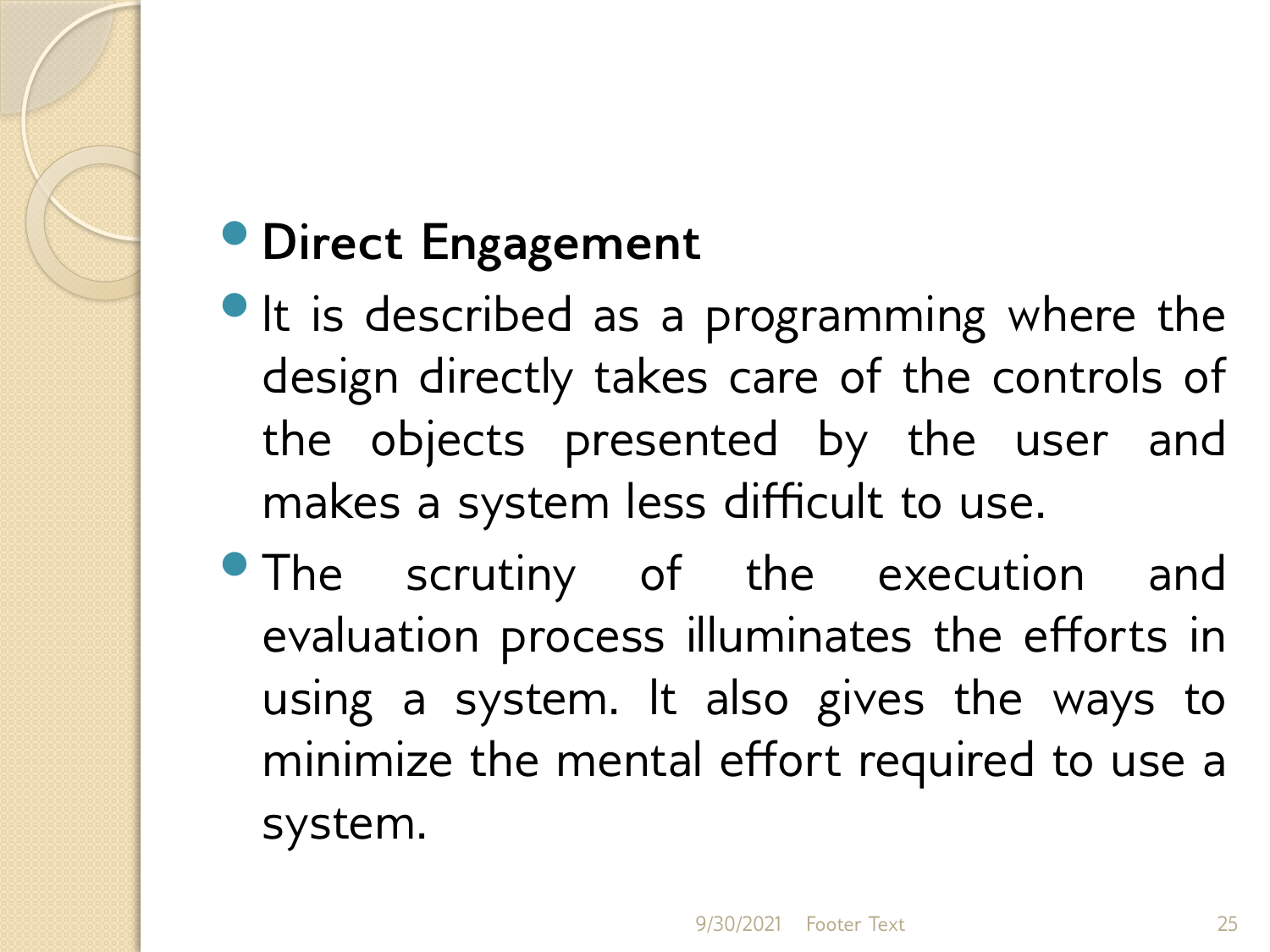

#
Direct Engagement
It is described as a programming where the design directly takes care of the controls of the objects presented by the user and makes a system less difficult to use.
The scrutiny of the execution and evaluation process illuminates the efforts in using a system. It also gives the ways to minimize the mental effort required to use a system.

9/30/2021
Footer Text
25